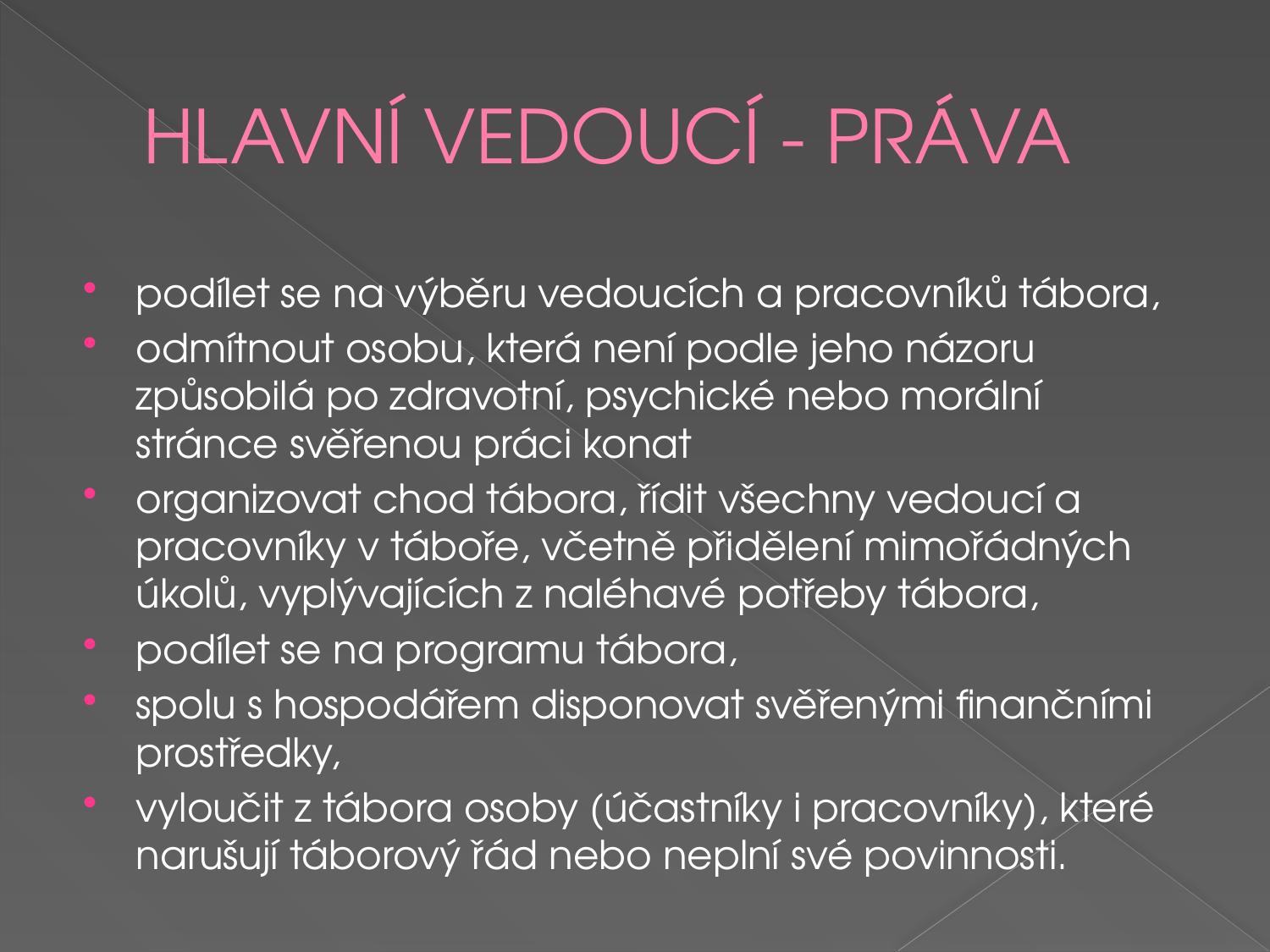

# HLAVNÍ VEDOUCÍ - PRÁVA
podílet se na výběru vedoucích a pracovníků tábora,
odmítnout osobu, která není podle jeho názoru způsobilá po zdravotní, psychické nebo morální stránce svěřenou práci konat
organizovat chod tábora, řídit všechny vedoucí a pracovníky v táboře, včetně přidělení mimořádných úkolů, vyplývajících z naléhavé potřeby tábora,
podílet se na programu tábora,
spolu s hospodářem disponovat svěřenými finančními prostředky,
vyloučit z tábora osoby (účastníky i pracovníky), které narušují táborový řád nebo neplní své povinnosti.